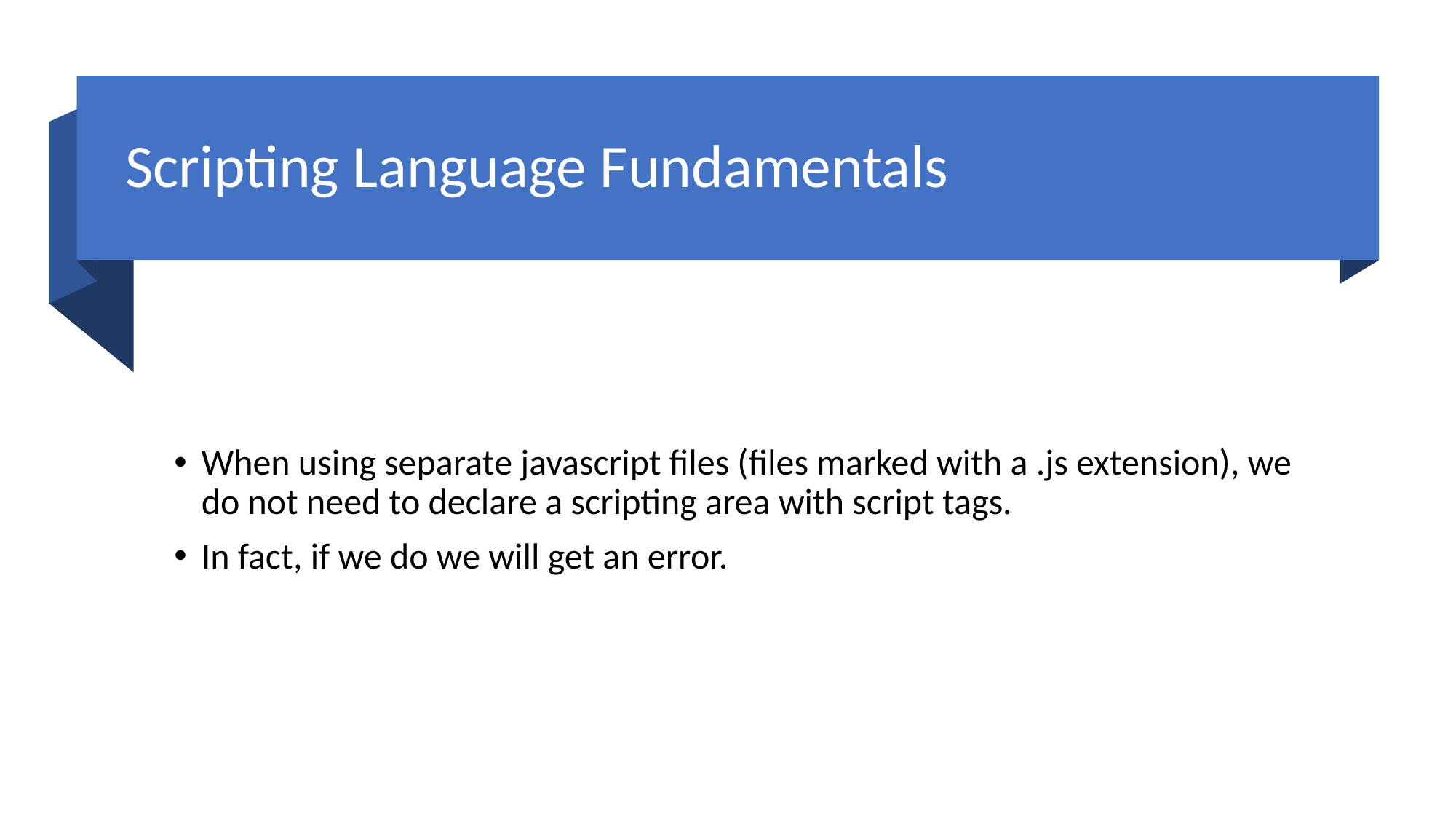

# Scripting Language Fundamentals

When using separate javascript files (files marked with a .js extension), we do not need to declare a scripting area with script tags.
In fact, if we do we will get an error.